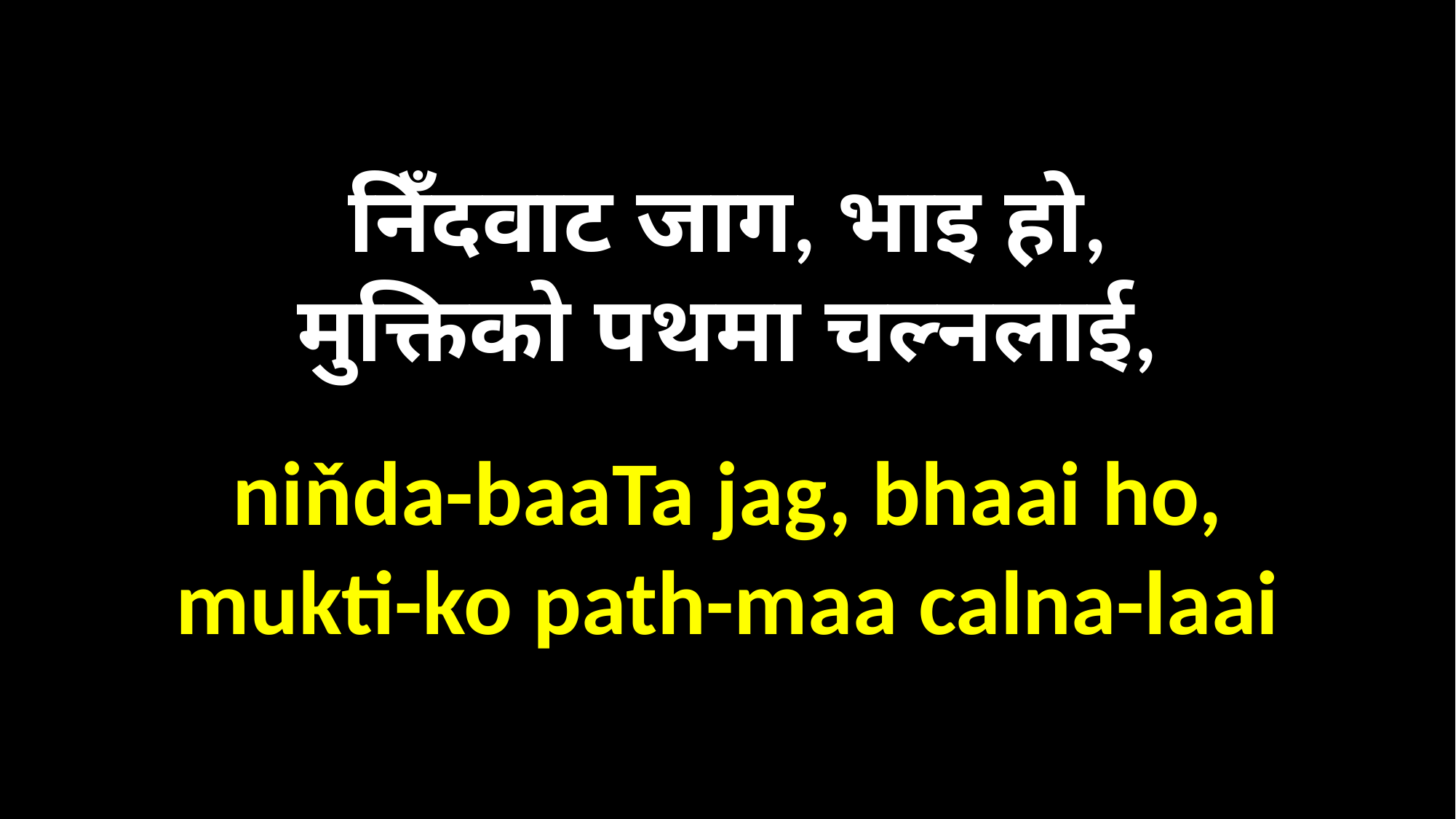

निँदवाट जाग, भाइ हो,
मुक्तिको पथमा चल्नलाई,

niňda-baaTa jag, bhaai ho,
mukti-ko path-maa calna-laai